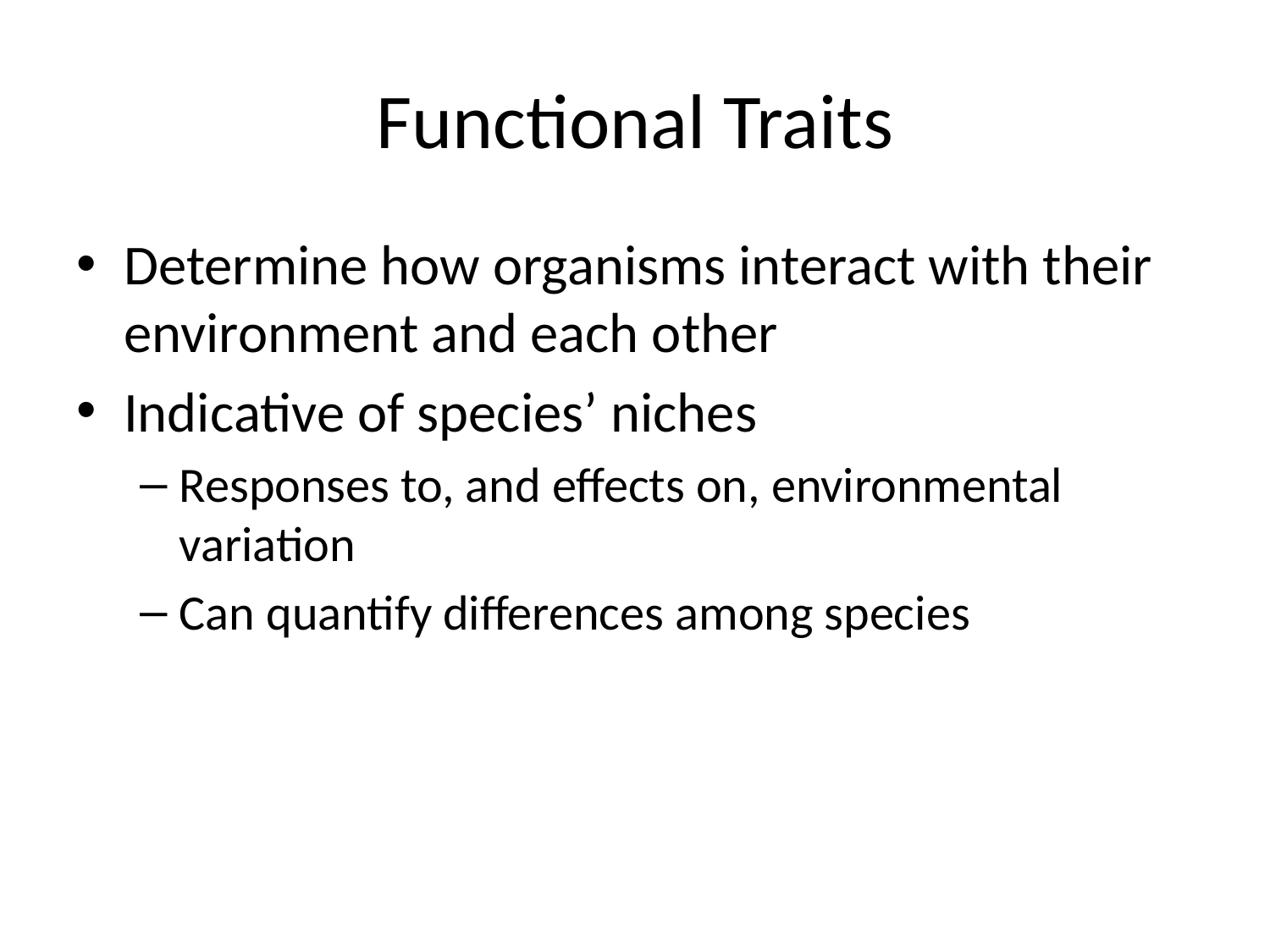

# Functional Traits
Determine how organisms interact with their environment and each other
Indicative of species’ niches
Responses to, and effects on, environmental variation
Can quantify differences among species